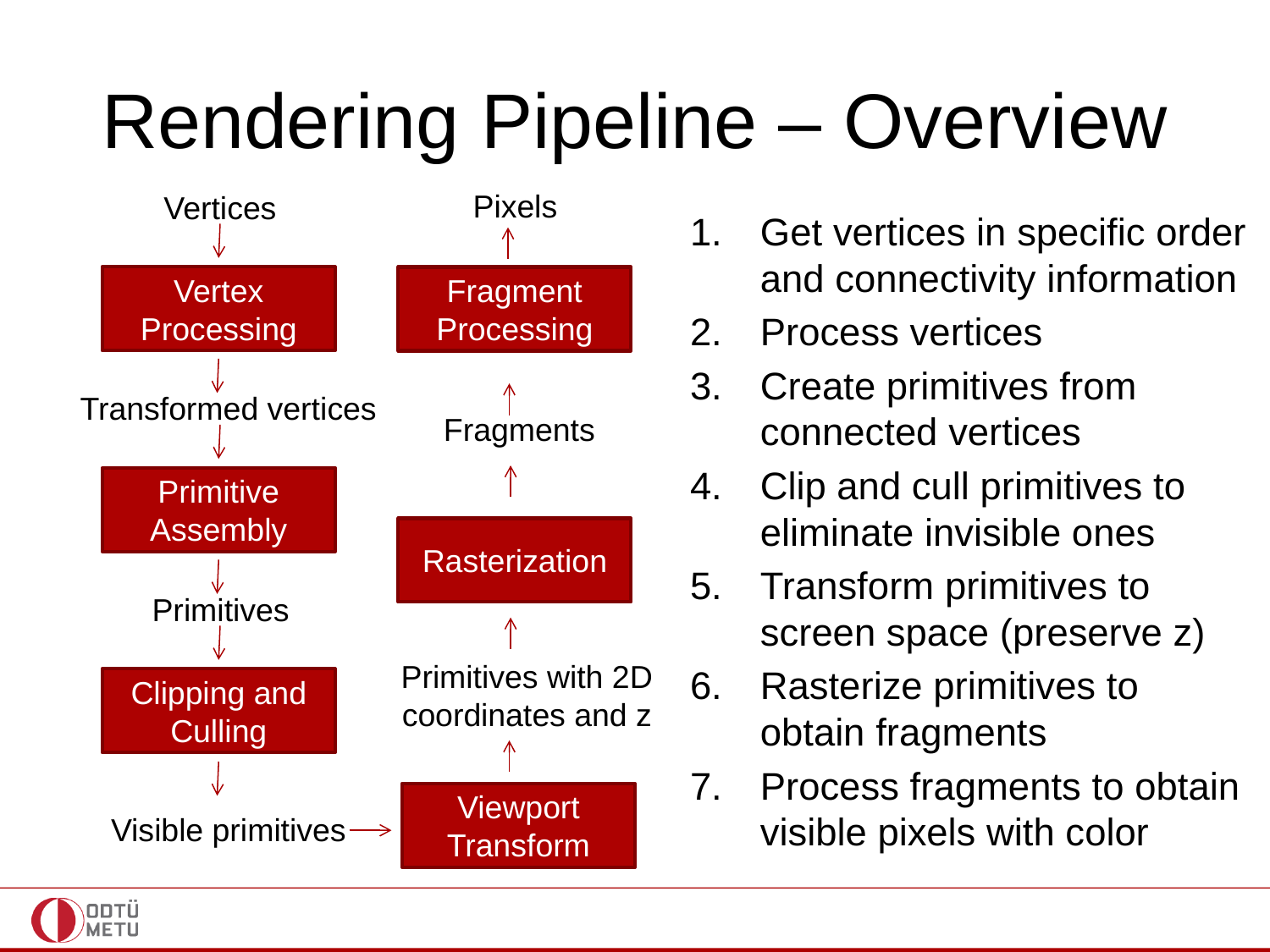

# Rendering Pipeline – Overview
Pixels
Vertices
Vertex Processing
Fragment Processing
Transformed vertices
Fragments
Primitive Assembly
Rasterization
Primitives
Primitives with 2D
coordinates and z
Clipping and Culling
Viewport Transform
Visible primitives
Get vertices in specific order and connectivity information
Process vertices
Create primitives from connected vertices
Clip and cull primitives to eliminate invisible ones
Transform primitives to screen space (preserve z)
Rasterize primitives to obtain fragments
Process fragments to obtain visible pixels with color